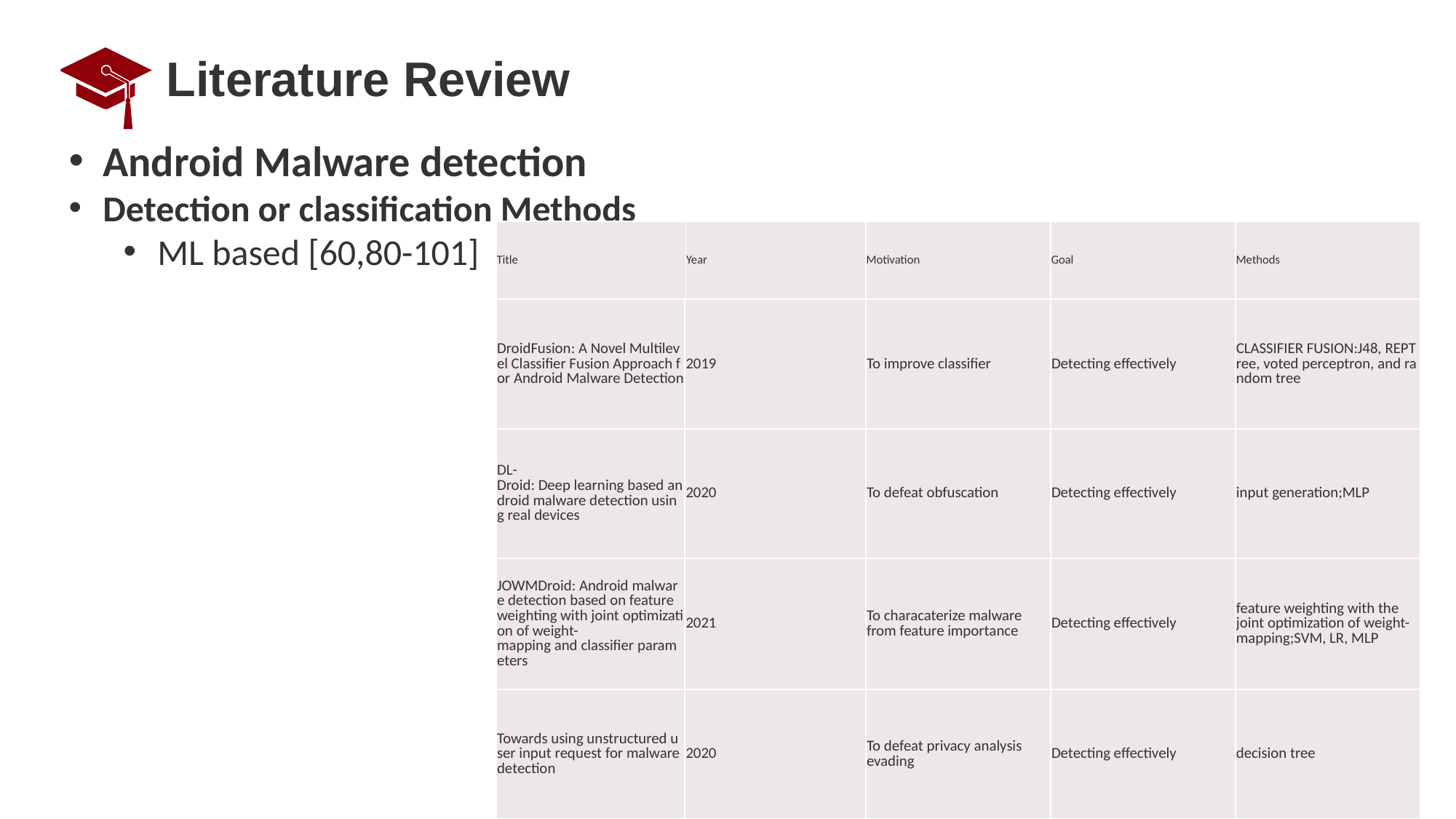

# Literature Review
Android Malware detection
Detection or classification Methods
ML based [60,80-101]

| Title | Year | Motivation | Goal | Methods |
| --- | --- | --- | --- | --- |
| DroidFusion: A Novel Multilevel Classifier Fusion Approach for Android Malware Detection | 2019 | To improve classifier | Detecting effectively | CLASSIFIER FUSION:J48, REPTree, voted perceptron, and random tree |
| --- | --- | --- | --- | --- |
| DL-Droid: Deep learning based android malware detection using real devices | 2020 | To defeat obfuscation | Detecting effectively | input generation;MLP |
| JOWMDroid: Android malware detection based on feature weighting with joint optimization of weight-mapping and classifier parameters | 2021 | To characaterize malware from feature importance | Detecting effectively | feature weighting with the joint optimization of weight-mapping;SVM, LR, MLP |
| Towards using unstructured user input request for malware detection | 2020 | To defeat privacy analysis evading | Detecting effectively | decision tree |